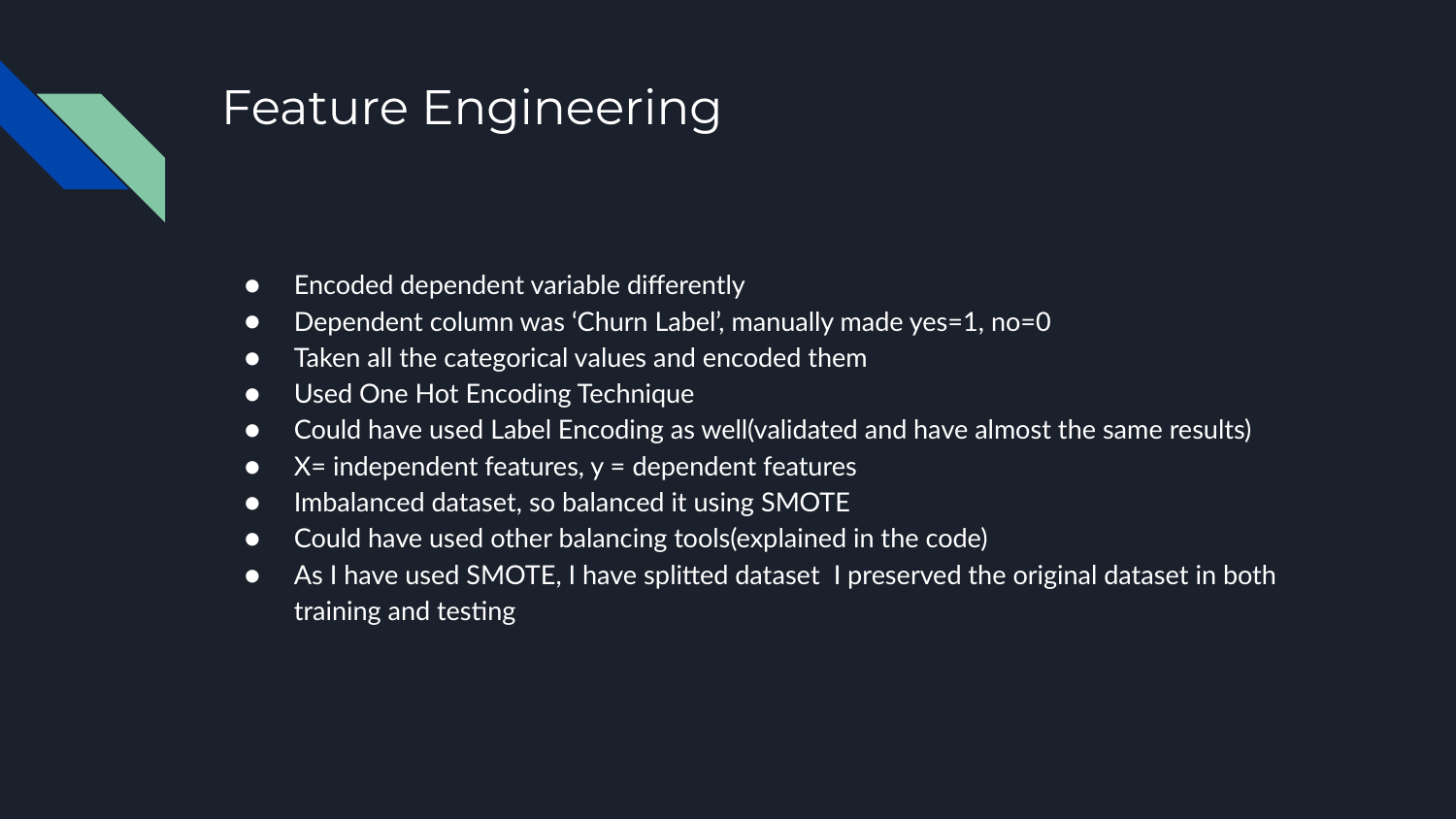

# Feature Engineering
Encoded dependent variable differently
Dependent column was ‘Churn Label’, manually made yes=1, no=0
Taken all the categorical values and encoded them
Used One Hot Encoding Technique
Could have used Label Encoding as well(validated and have almost the same results)
X= independent features, y = dependent features
Imbalanced dataset, so balanced it using SMOTE
Could have used other balancing tools(explained in the code)
As I have used SMOTE, I have splitted dataset  I preserved the original dataset in both training and testing